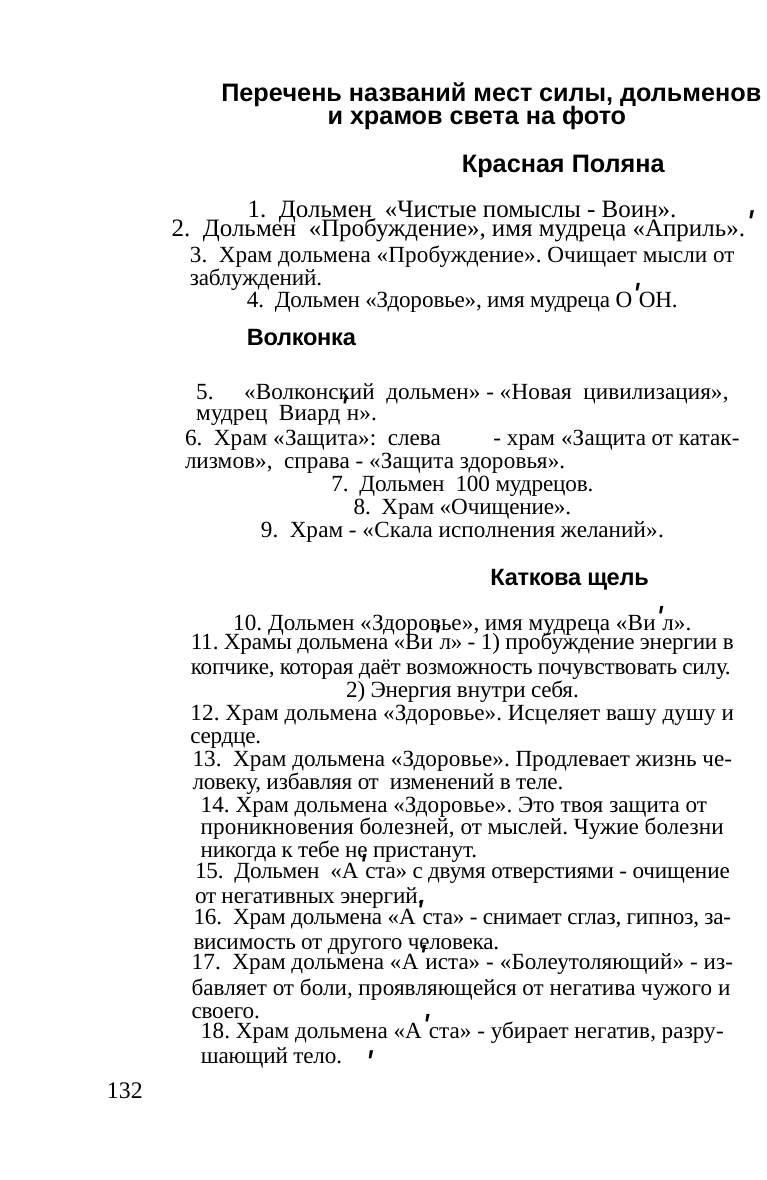

негатива укоренившегося в вас, т.е. пустившего корни.

Перечень названий мест силы, дольменов
	и храмов света на фото

20. Храм дольмена «А'ста» - восстанавливает жизнь
без негатива. После вырывания корней сесть на него.

Красная Поляна

21. Дольмен  «Контакты».

22. Дольмен «Быть добру».

1.  Дольмен  «Чистые помыслы - Воин».

23. Дольмен «Вселенский - Космический».

2.  Дольмен  «Пробуждение», имя мудреца «Априль».'

24. Место силы дольмена «Г'ра».

3.  Храм дольмена «Пробуждение». Очищает мысли от
заблуждений.

25. Храм «Г'ра» - Программа жизни, как её создать и
как её осуществить.

4.  Дольмен «Здоровье», имя мудреца О'ОН.
Волконка

26. Храм дольмена «Г'ара» - «Созидание». Помогает
создать то, о чём вы помечтаете.

27. Храм дольмена «Г'ра» - ожидания и свершения
больших дел. Помогает их  исполнению.

5.	«Волконский  дольмен» - «Новая  цивилизация»,
мудрец  Виард'н».

28. Место силы «Рад'от». «Красота сотворения».

29. Дольмен «Интуиция». Мудрец «Ам'н».

6.  Храм «Защита»:  слева	- храм «Защита от катак-
лизмов»,  справа - «Защита здоровья».

30. Храм дольмена «Интуиция» - восстанавливает ин-
туитивные  клеточки, изменяет мышление человека.

7.  Дольмен  100 мудрецов.

31. Храм дольмена «Интуиция». Правильность пони-
мания своего предназначения во всём мироздании.

8.  Храм «Очищение».

9.  Храм - «Скала исполнения желаний».

32. Храмы дольмена «Интуиция»:

1) Человек почувствует вибрации тела и осознает их.

Каткова щель

2) Храм дольмена «Интуиция» помогает совмещать
твои  вибрации и вибрации дольменов.

10. Дольмен «Здоровье», имя мудреца «Ви'л».

33.  Храм  дольмена	«Интуиция»	-	«Пробуждение».
Просыпайся, просыпайся и смотри на мир другими
глазами.

11. Храмы дольмена «Ви'л» - 1) пробуждение энергии в
копчике, которая даёт возможность почувствовать силу.

2) Энергия внутри себя.

34. Твоя интуиция поможет придти  к правильному направ-
лению в жизни.

12. Храм дольмена «Здоровье». Исцеляет вашу душу и
сердце.

35. Помогает восстановить связь с твоими предками, которые
помогают тебе жить.

13.  Храм дольмена «Здоровье». Продлевает жизнь че-
ловеку, избавляя от  изменений в теле.

36. Вся любовь  твоих предков передаётся тебе (рядом с
предыдущим фото 35).

14. Храм дольмена «Здоровье». Это твоя защита от
проникновения болезней, от мыслей. Чужие болезни
никогда к тебе не пристанут.

37. Место силы дольмена очищающего ДНК. Мудрец «Ах'».

38. Храм «Ах'» - отсюда идёт правильный выбор храмов, к
которым надо подойти данному человеку.

15.  Дольмен  «А'ста» с двумя отверстиями - очищение
от негативных энергий.

39. Храм «Ах'» - полное осознание своего совершенства.
В человеке может открыться что-то интуитивное и даже
телепатическое.

16.  Храм дольмена «А'ста» - снимает сглаз, гипноз, за-
висимость от другого человека.

17.  Храм дольмена «А'иста» - «Болеутоляющий» - из-
бавляет от боли, проявляющейся от негатива чужого и
своего.

40. Храм дольмена «Очищающий ДНК». Убирает злобность
и страх.

41. Храм дольмена «Очищающий ДНК».  ДНК обрастает
ласковыми словами. Это любовь, нежность, ласка.

18. Храм дольмена «А'ста» - убирает негатив, разру-
шающий тело.

'

42. Храм дольмена «Очищающий ДНК». Помогает осущест-

132

133